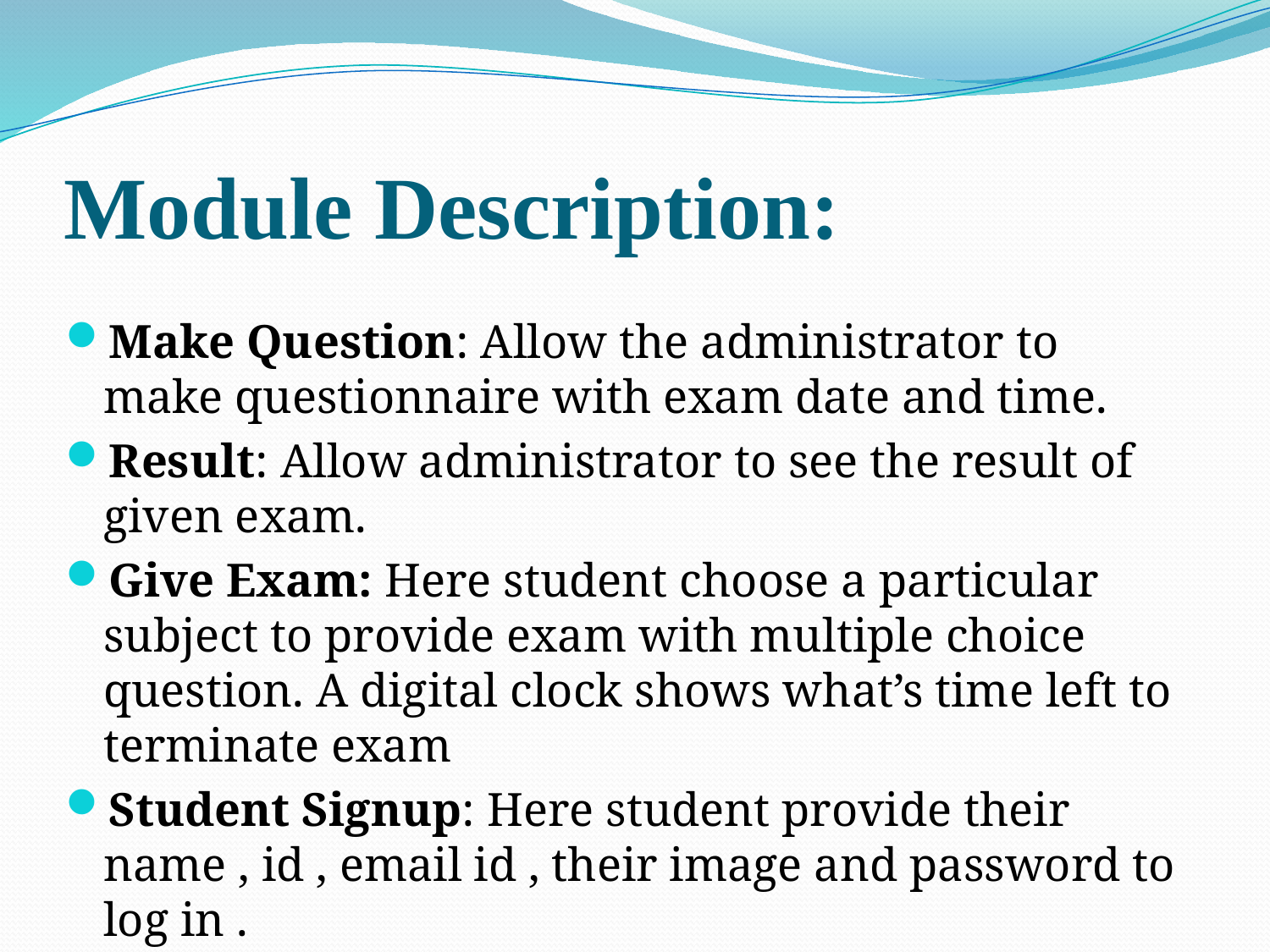

# Module Description:
Make Question: Allow the administrator to make questionnaire with exam date and time.
Result: Allow administrator to see the result of given exam.
Give Exam: Here student choose a particular subject to provide exam with multiple choice question. A digital clock shows what’s time left to terminate exam
Student Signup: Here student provide their name , id , email id , their image and password to log in .